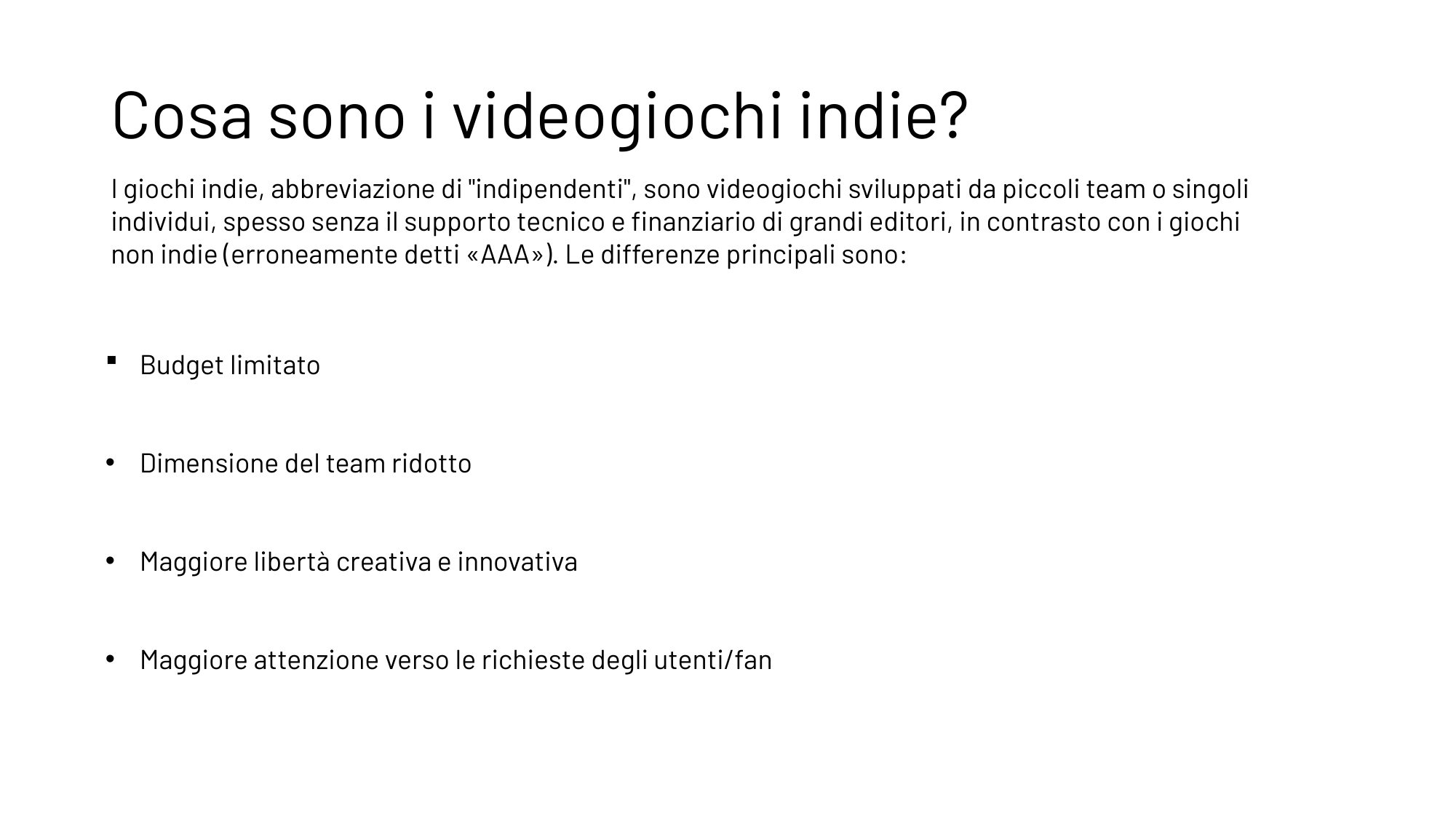

# Cosa sono i videogiochi indie?
I giochi indie, abbreviazione di "indipendenti", sono videogiochi sviluppati da piccoli team o singoli individui, spesso senza il supporto tecnico e finanziario di grandi editori, in contrasto con i giochi non indie (erroneamente detti «AAA»). Le differenze principali sono:
Budget limitato
Dimensione del team ridotto
Maggiore libertà creativa e innovativa
Maggiore attenzione verso le richieste degli utenti/fan